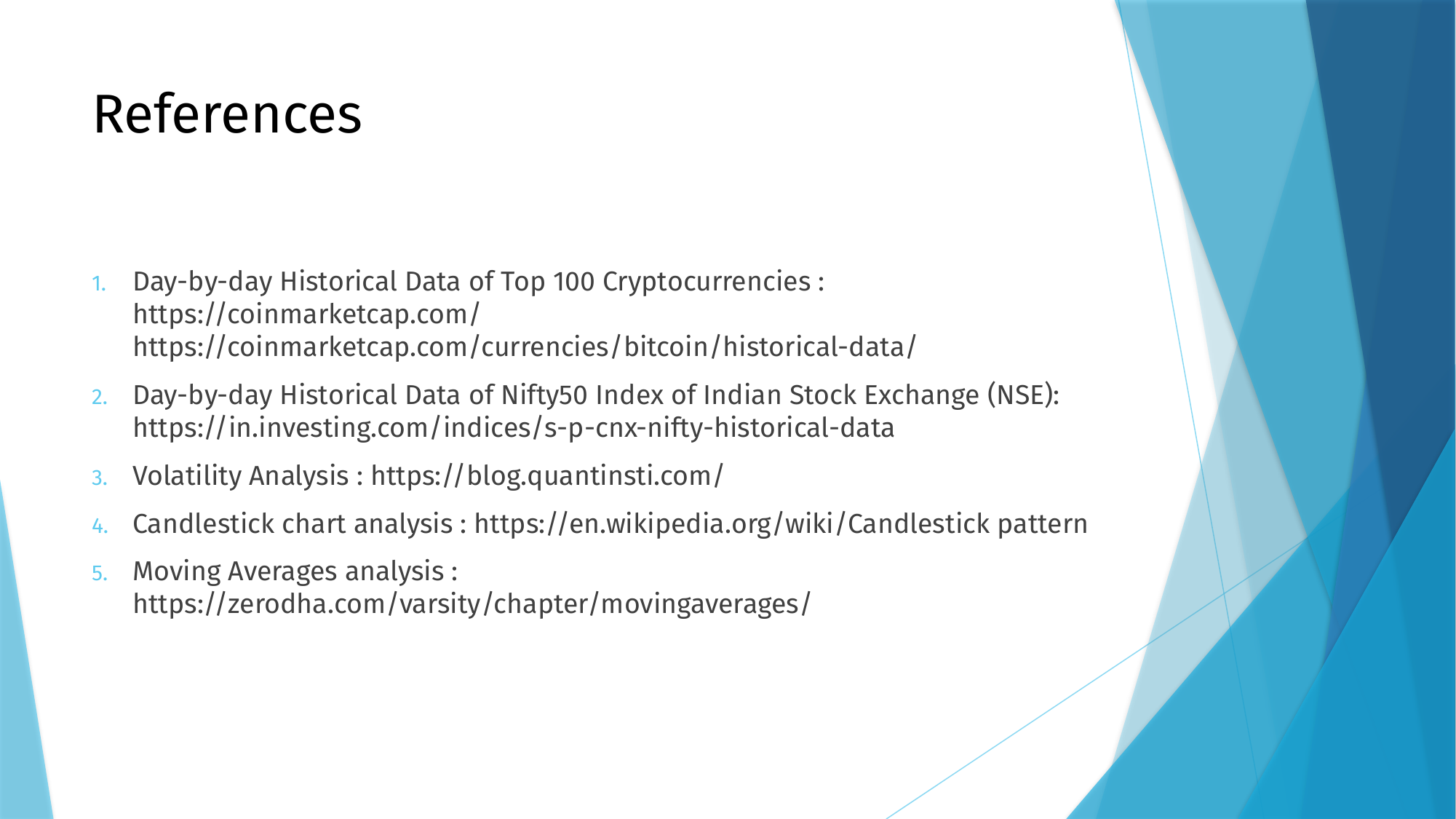

# References
Day-by-day Historical Data of Top 100 Cryptocurrencies : https://coinmarketcap.com/ https://coinmarketcap.com/currencies/bitcoin/historical-data/
Day-by-day Historical Data of Nifty50 Index of Indian Stock Exchange (NSE): https://in.investing.com/indices/s-p-cnx-nifty-historical-data
Volatility Analysis : https://blog.quantinsti.com/
Candlestick chart analysis : https://en.wikipedia.org/wiki/Candlestick pattern
Moving Averages analysis : https://zerodha.com/varsity/chapter/movingaverages/